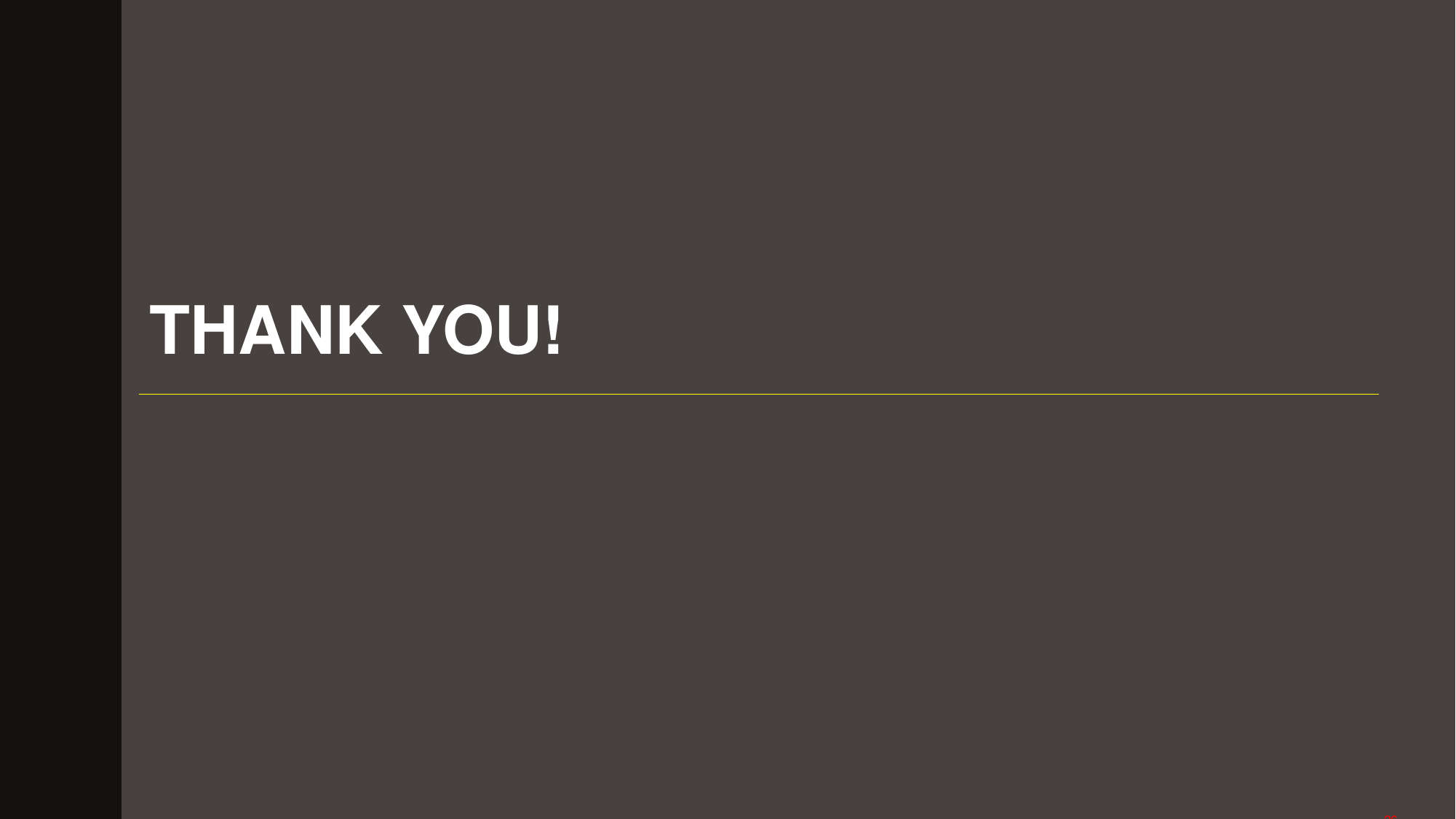

# Execution Takeaways
THANK YOU!
[ ]
© Analytic Edge Proprietary and Confidential
26
Source: [ ]
26